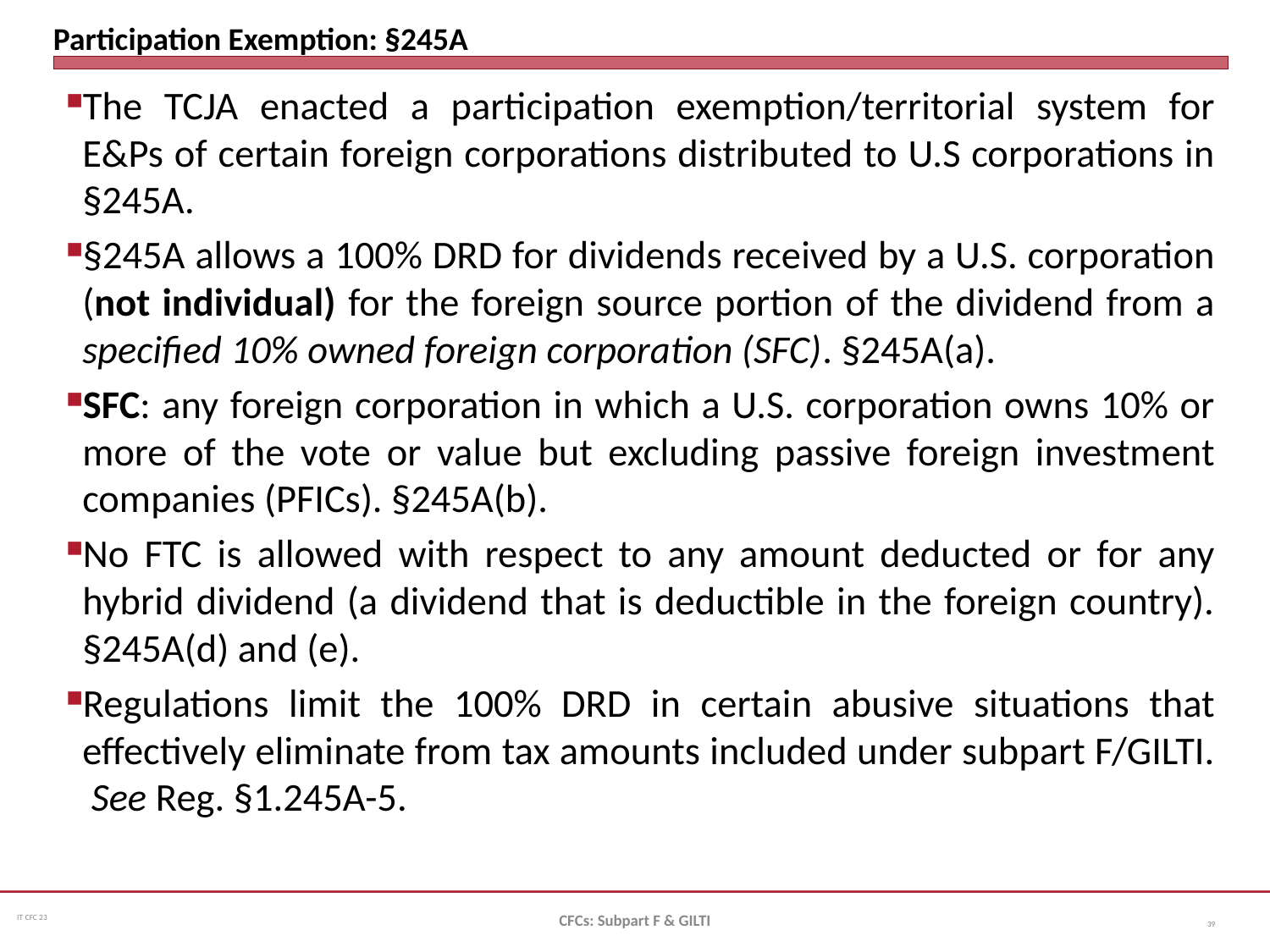

# Participation Exemption: §245A
The TCJA enacted a participation exemption/territorial system for E&Ps of certain foreign corporations distributed to U.S corporations in §245A.
§245A allows a 100% DRD for dividends received by a U.S. corporation (not individual) for the foreign source portion of the dividend from a specified 10% owned foreign corporation (SFC). §245A(a).
SFC: any foreign corporation in which a U.S. corporation owns 10% or more of the vote or value but excluding passive foreign investment companies (PFICs). §245A(b).
No FTC is allowed with respect to any amount deducted or for any hybrid dividend (a dividend that is deductible in the foreign country). §245A(d) and (e).
Regulations limit the 100% DRD in certain abusive situations that effectively eliminate from tax amounts included under subpart F/GILTI.  See Reg. §1.245A-5.

CFCs: Subpart F & GILTI
39